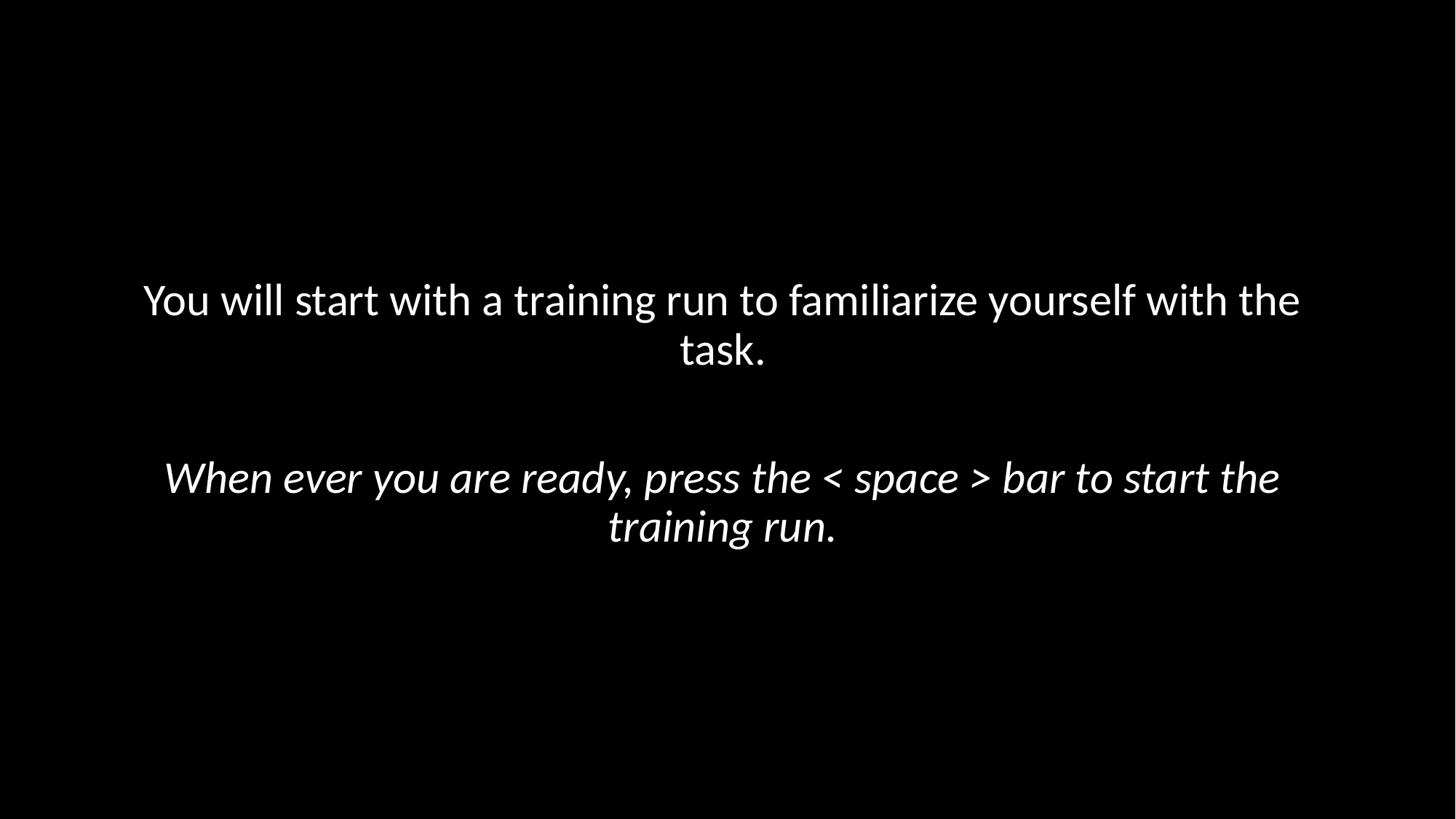

You will start with a training run to familiarize yourself with the task.

When ever you are ready, press the < space > bar to start the training run.